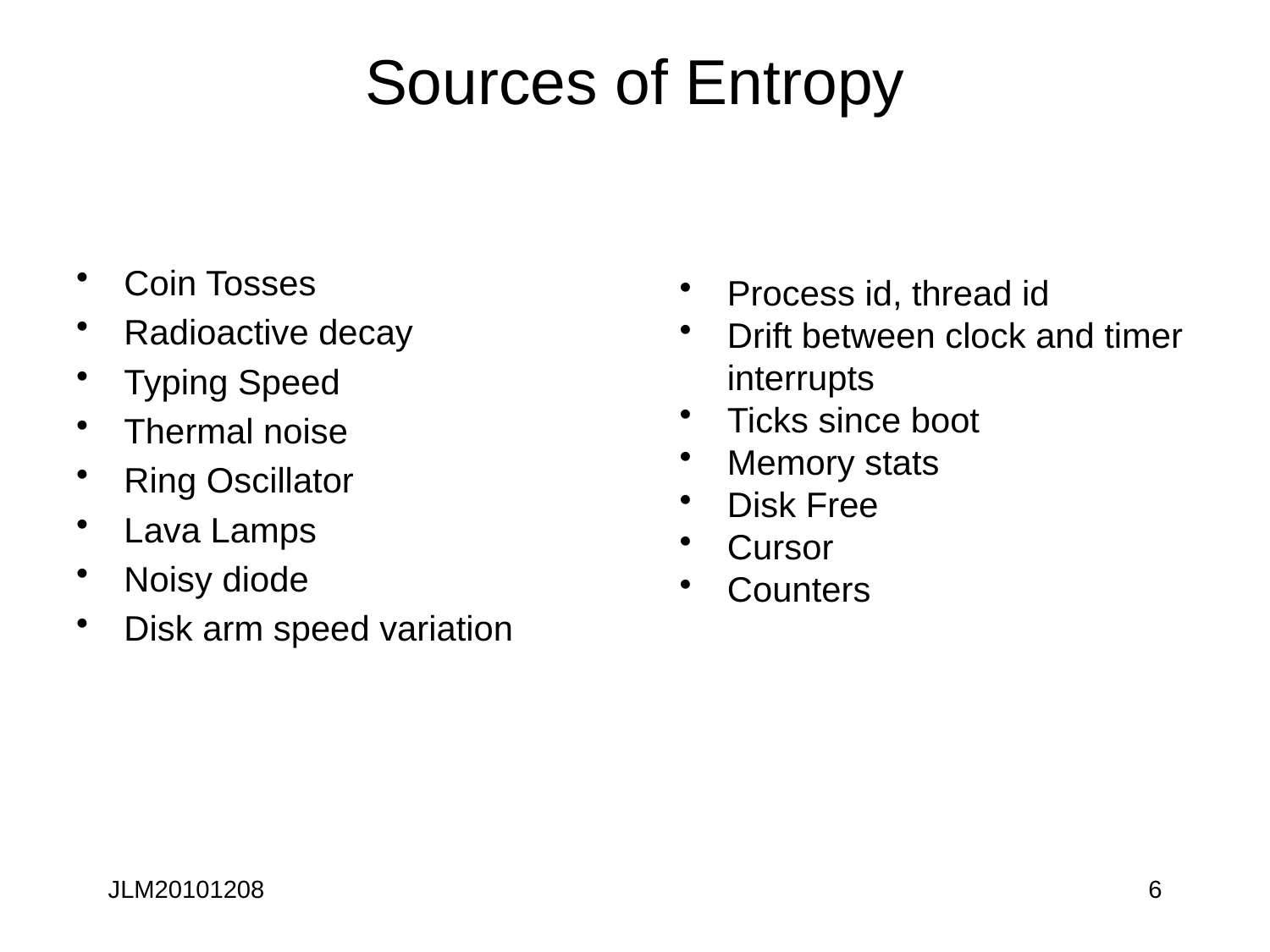

# Sources of Entropy
Coin Tosses
Radioactive decay
Typing Speed
Thermal noise
Ring Oscillator
Lava Lamps
Noisy diode
Disk arm speed variation

Process id, thread id
Drift between clock and timer interrupts
Ticks since boot
Memory stats
Disk Free
Cursor
Counters

JLM20101208
6